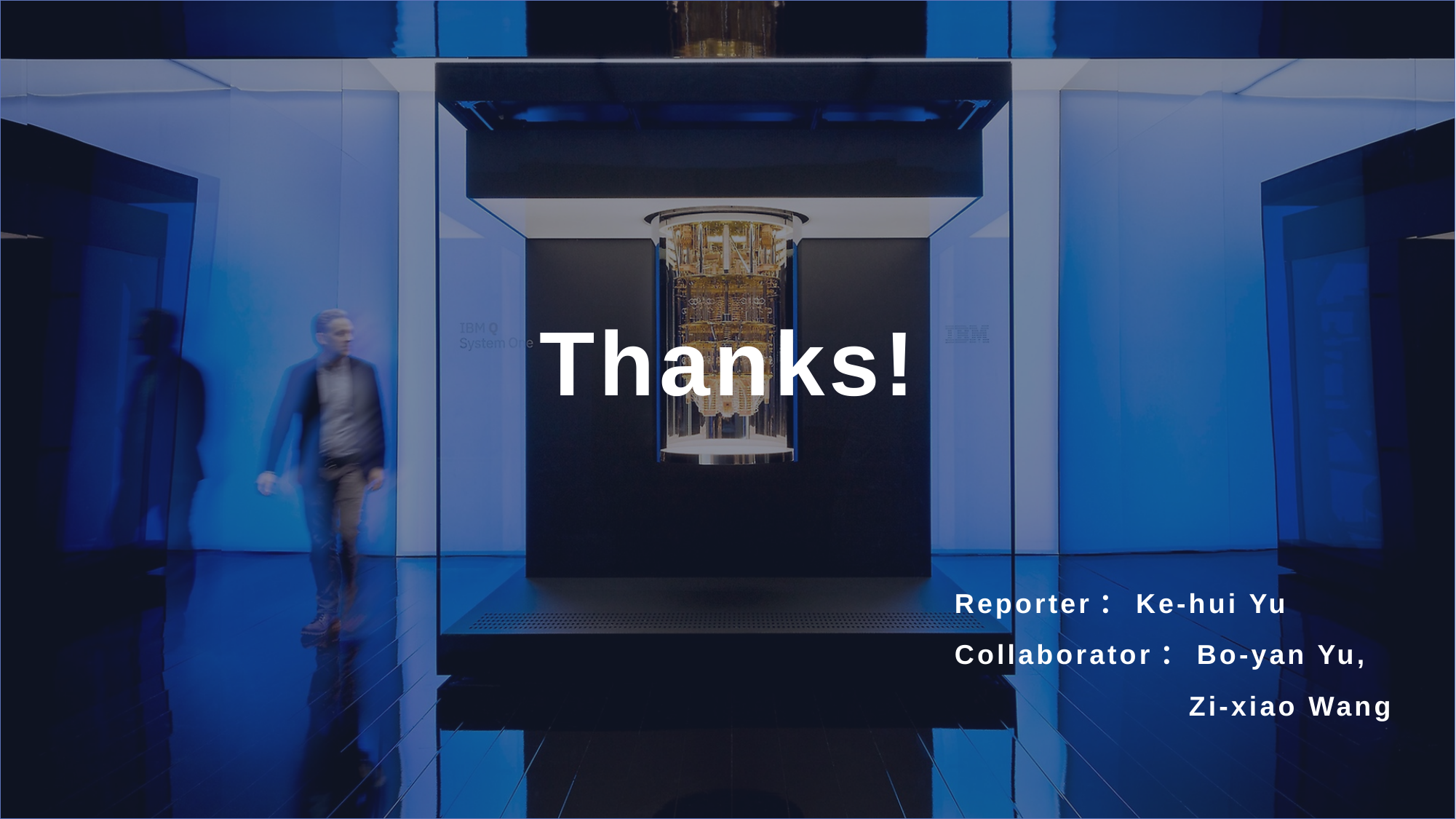

Thanks!
Reporter：Ke-hui Yu
Collaborator：Bo-yan Yu,
Zi-xiao Wang